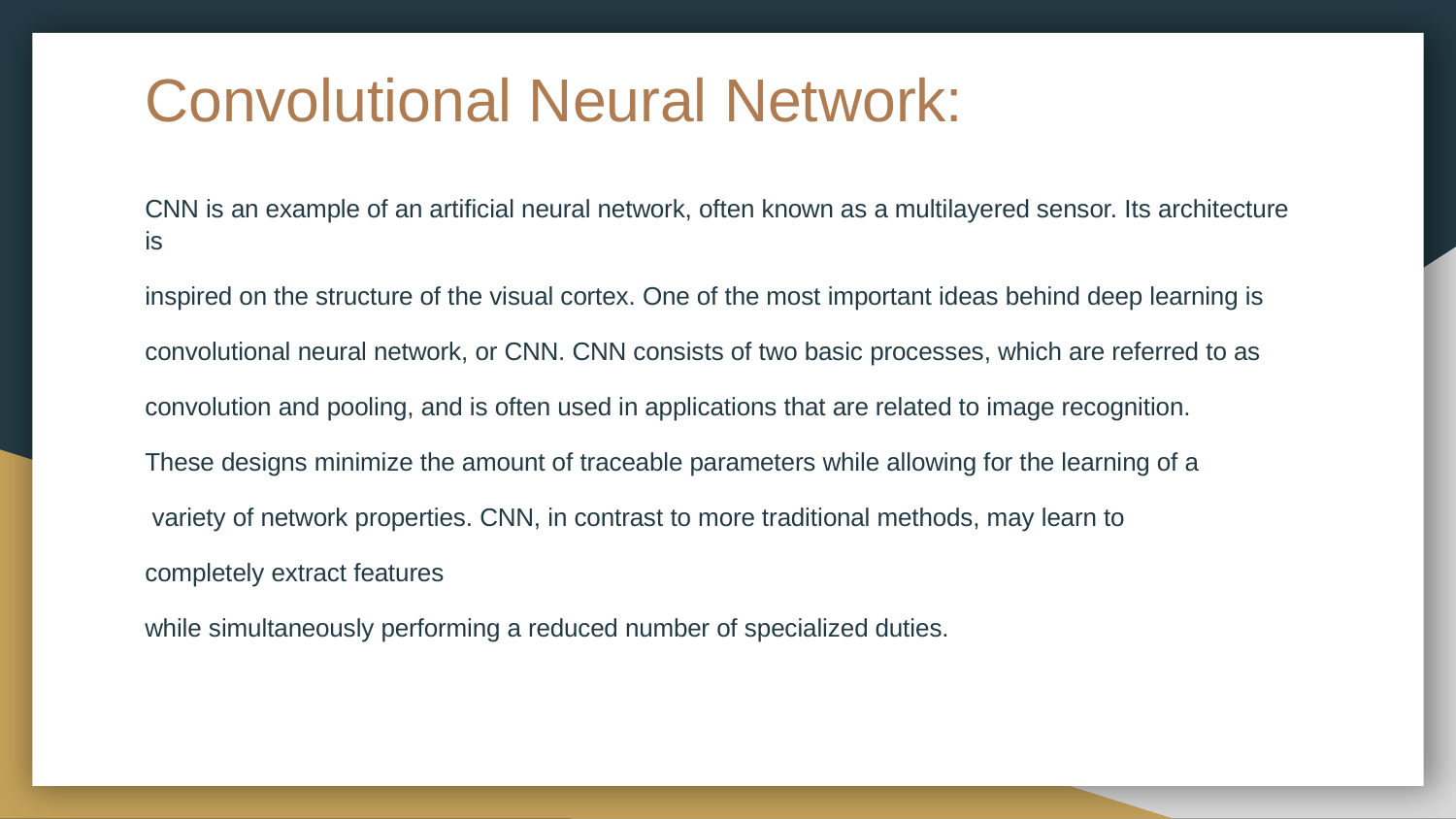

# Convolutional Neural Network:
CNN is an example of an artificial neural network, often known as a multilayered sensor. Its architecture is
inspired on the structure of the visual cortex. One of the most important ideas behind deep learning is
convolutional neural network, or CNN. CNN consists of two basic processes, which are referred to as
convolution and pooling, and is often used in applications that are related to image recognition.
These designs minimize the amount of traceable parameters while allowing for the learning of a
 variety of network properties. CNN, in contrast to more traditional methods, may learn to
completely extract features
while simultaneously performing a reduced number of specialized duties.